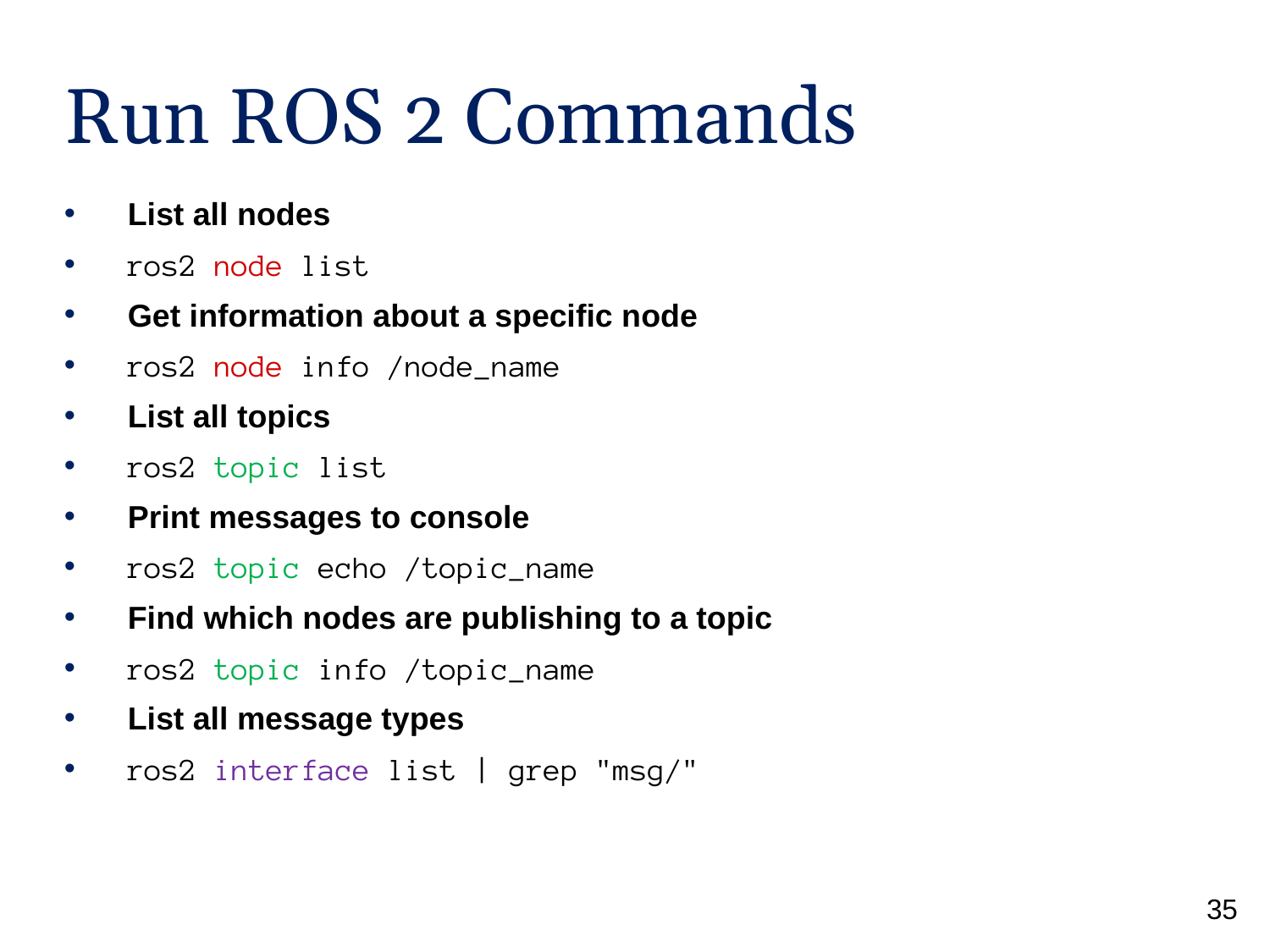

# Run ROS 2 Commands
List all nodes
ros2 node list
Get information about a specific node
ros2 node info /node_name
List all topics
ros2 topic list
Print messages to console
ros2 topic echo /topic_name
Find which nodes are publishing to a topic
ros2 topic info /topic_name
List all message types
ros2 interface list | grep "msg/"
35